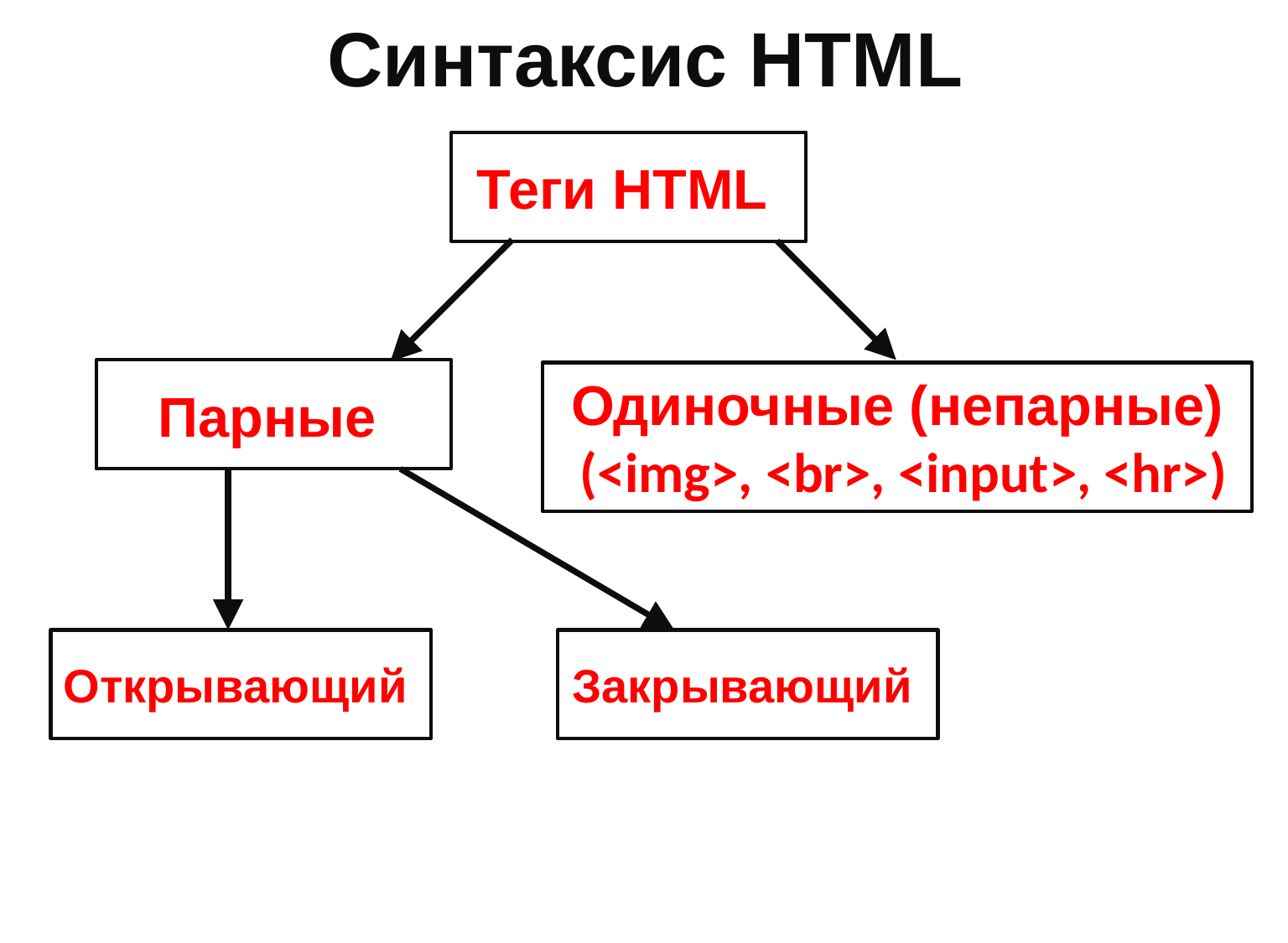

# Синтаксис HTML
Теги HTML
Парные
Одиночные (непарные)
 (<img>, <br>, <input>, <hr>)
Открывающий
Закрывающий